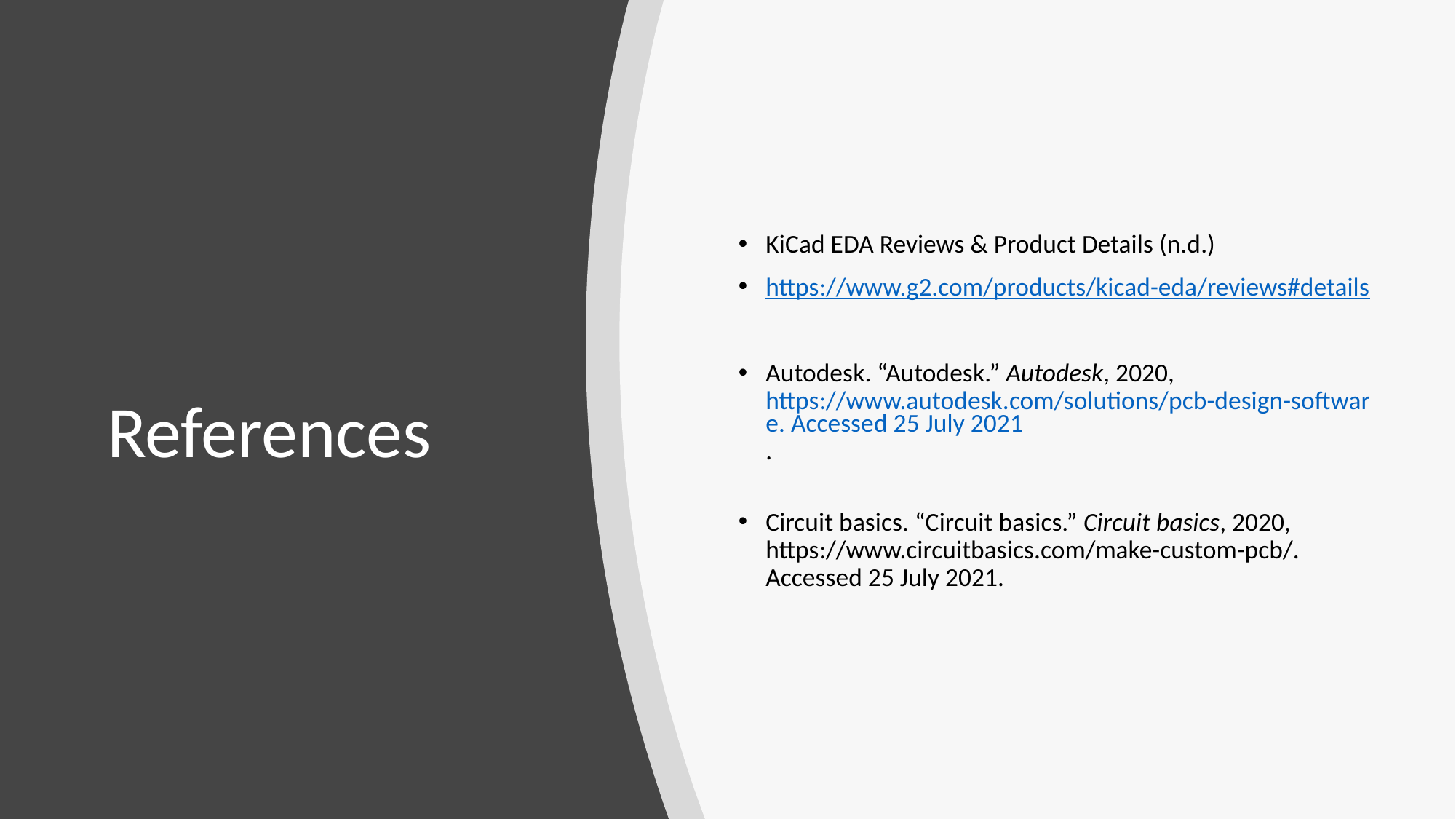

KiCad EDA Reviews & Product Details (n.d.)
https://www.g2.com/products/kicad-eda/reviews#details

Autodesk. “Autodesk.” Autodesk, 2020, https://www.autodesk.com/solutions/pcb-design-software. Accessed 25 July 2021.

Circuit basics. “Circuit basics.” Circuit basics, 2020,  https://www.circuitbasics.com/make-custom-pcb/. Accessed 25 July 2021.

# References